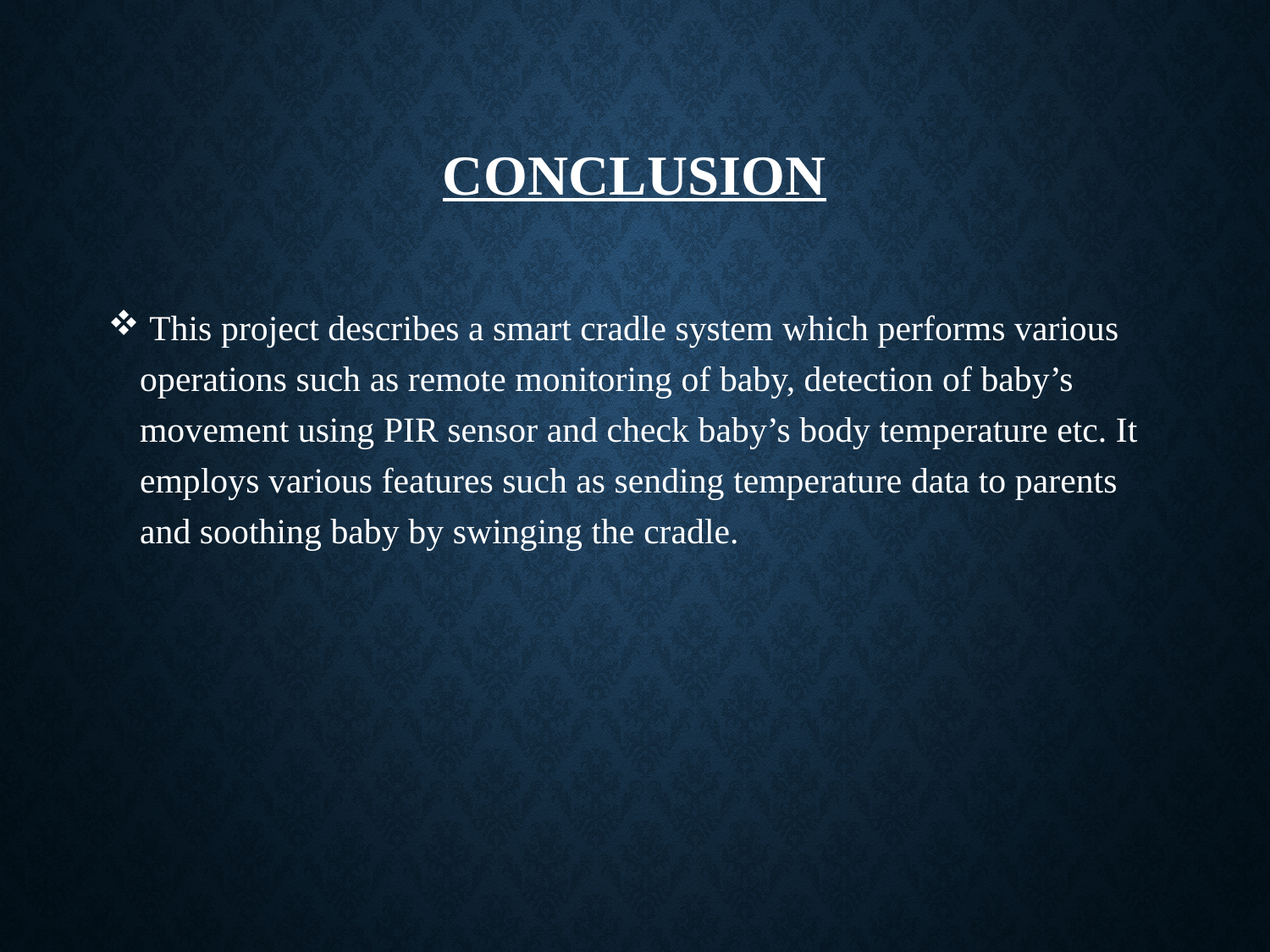

# conclusion
 This project describes a smart cradle system which performs various operations such as remote monitoring of baby, detection of baby’s movement using PIR sensor and check baby’s body temperature etc. It employs various features such as sending temperature data to parents and soothing baby by swinging the cradle.